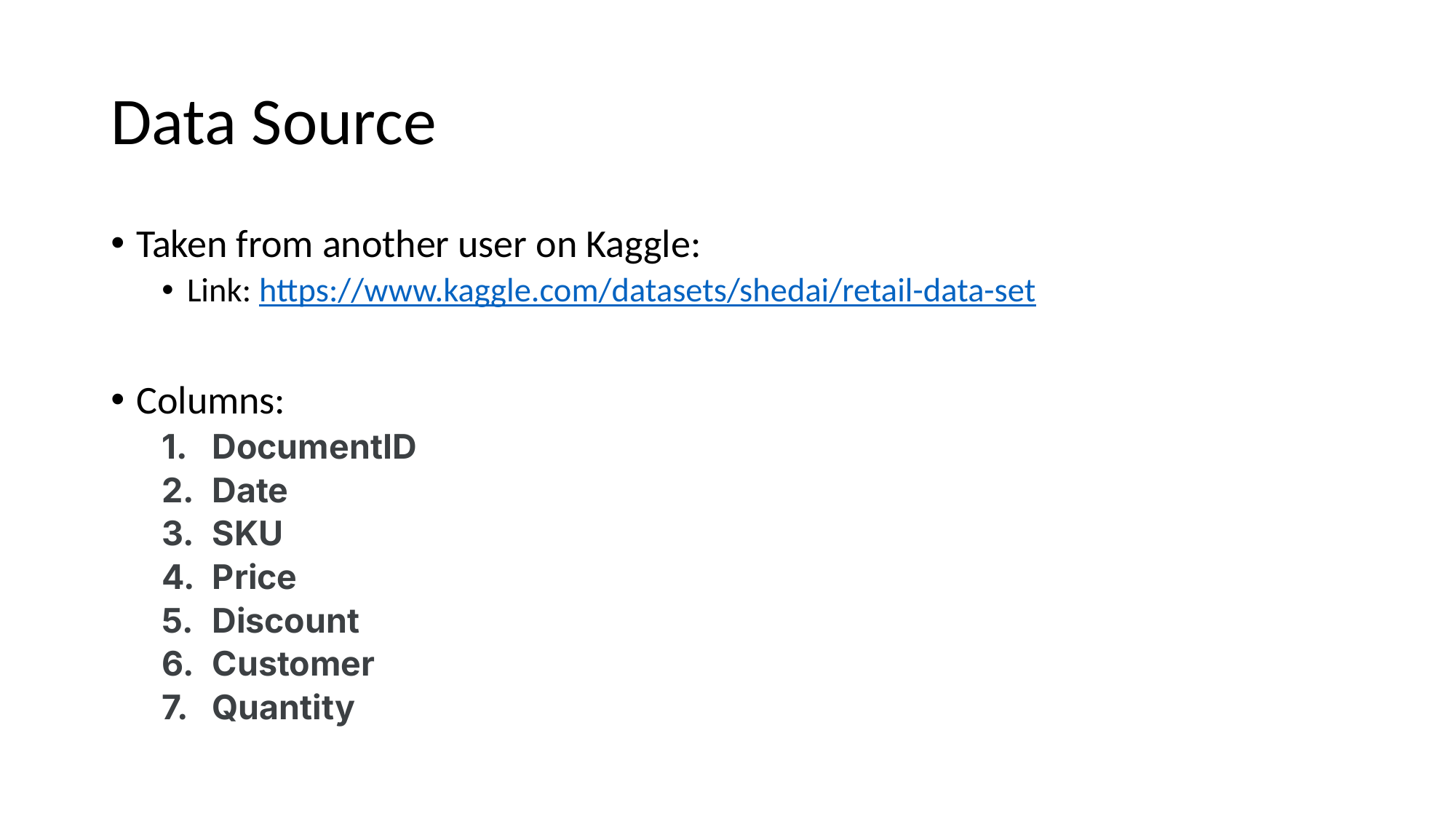

# Data Source
Taken from another user on Kaggle:
Link: https://www.kaggle.com/datasets/shedai/retail-data-set

Columns:
DocumentID
Date
SKU
Price
Discount
Customer
Quantity